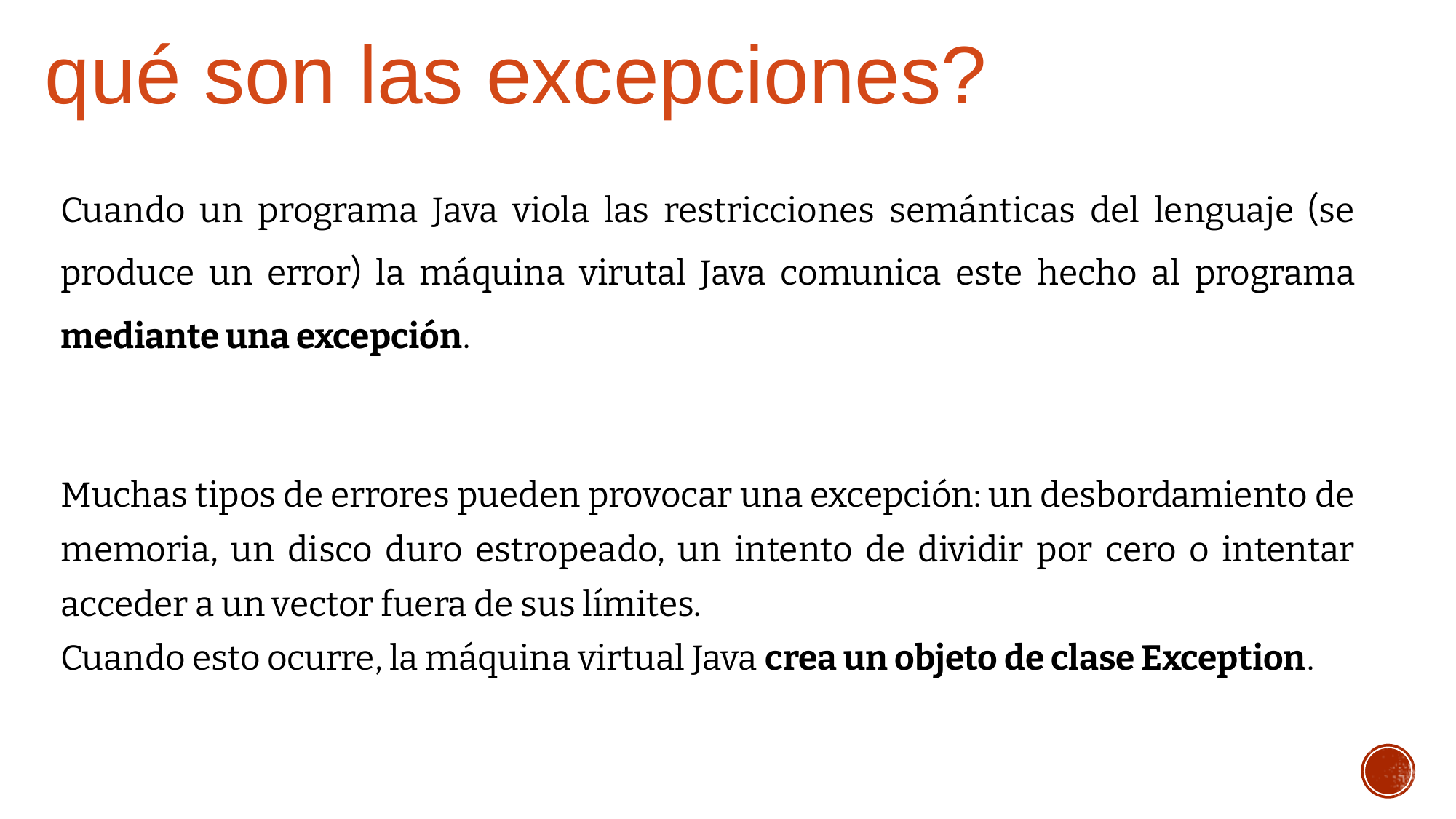

# qué son las excepciones?
Cuando un programa Java viola las restricciones semánticas del lenguaje (se produce un error) la máquina virutal Java comunica este hecho al programa mediante una excepción.
Muchas tipos de errores pueden provocar una excepción: un desbordamiento de memoria, un disco duro estropeado, un intento de dividir por cero o intentar acceder a un vector fuera de sus límites.
Cuando esto ocurre, la máquina virtual Java crea un objeto de clase Exception.